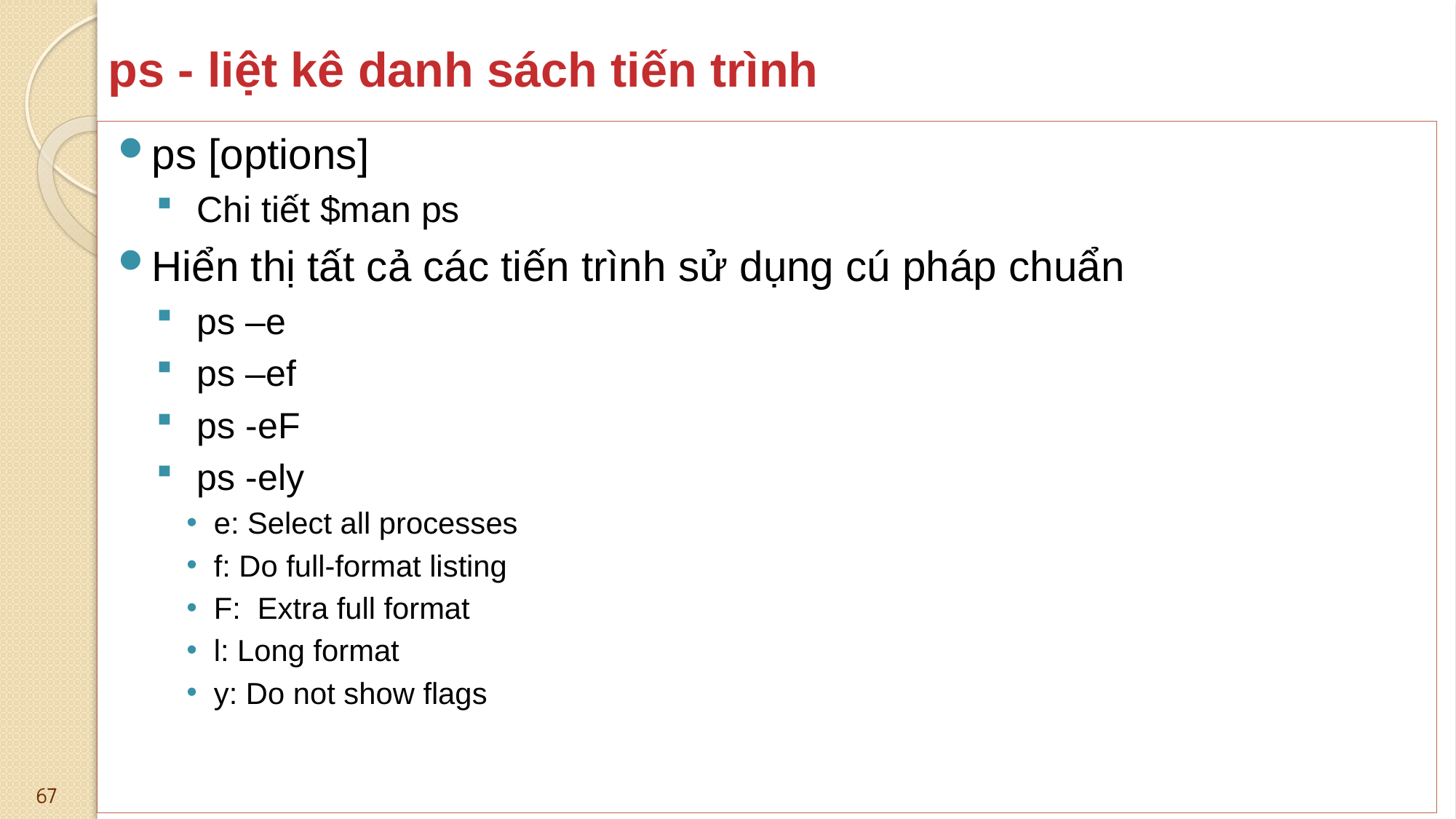

# ps - liệt kê danh sách tiến trình
ps [options]
Chi tiết $man ps
Hiển thị tất cả các tiến trình sử dụng cú pháp chuẩn
ps –e
ps –ef
ps -eF
ps -ely
e: Select all processes
f: Do full-format listing
F:  Extra full format
l: Long format
y: Do not show flags
67